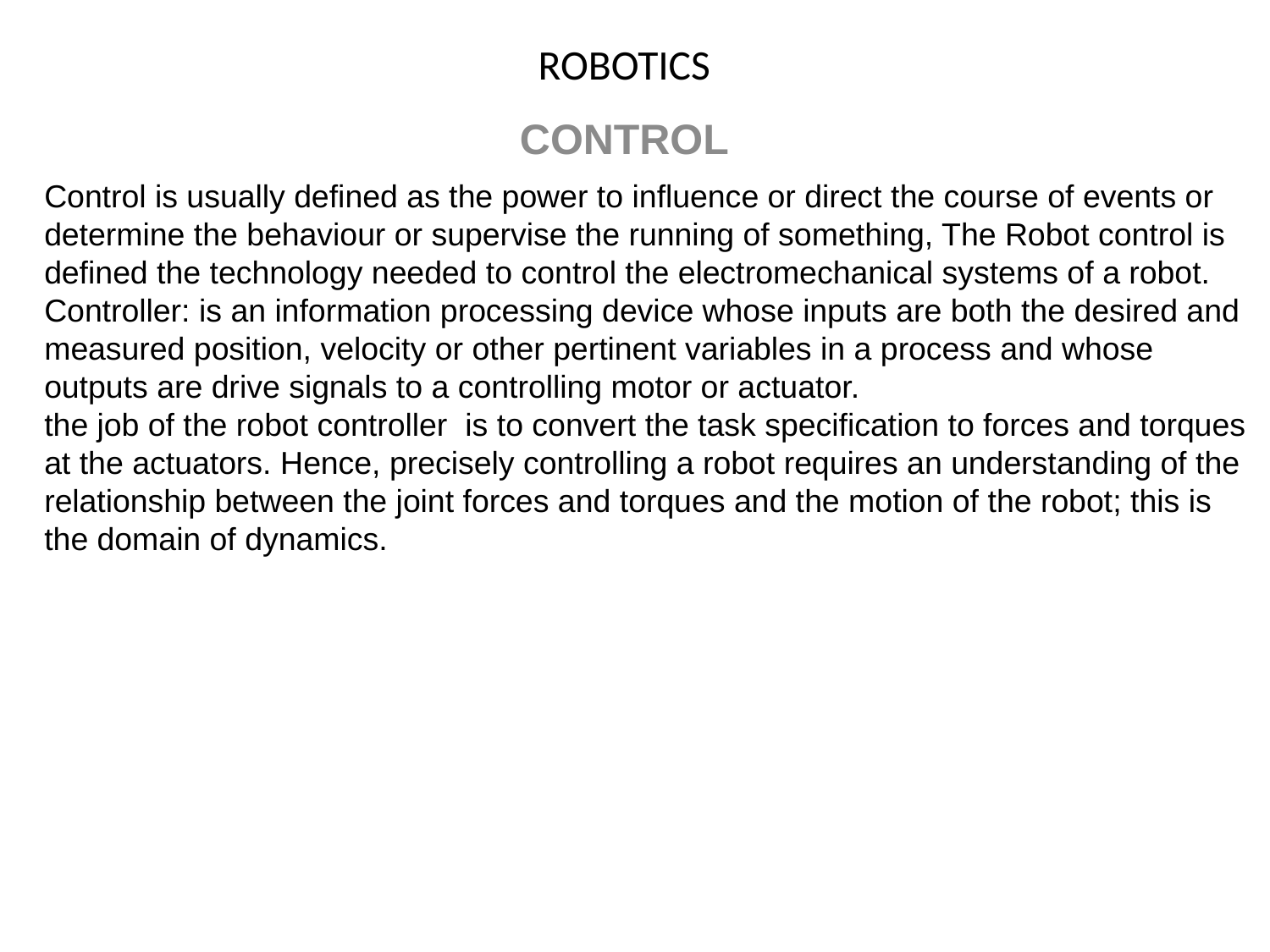

# ROBOTICS
CONTROL
Control is usually defined as the power to influence or direct the course of events or determine the behaviour or supervise the running of something, The Robot control is defined the technology needed to control the electromechanical systems of a robot.
Controller: is an information processing device whose inputs are both the desired and measured position, velocity or other pertinent variables in a process and whose outputs are drive signals to a controlling motor or actuator.
the job of the robot controller  is to convert the task specification to forces and torques at the actuators. Hence, precisely controlling a robot requires an understanding of the relationship between the joint forces and torques and the motion of the robot; this is the domain of dynamics.